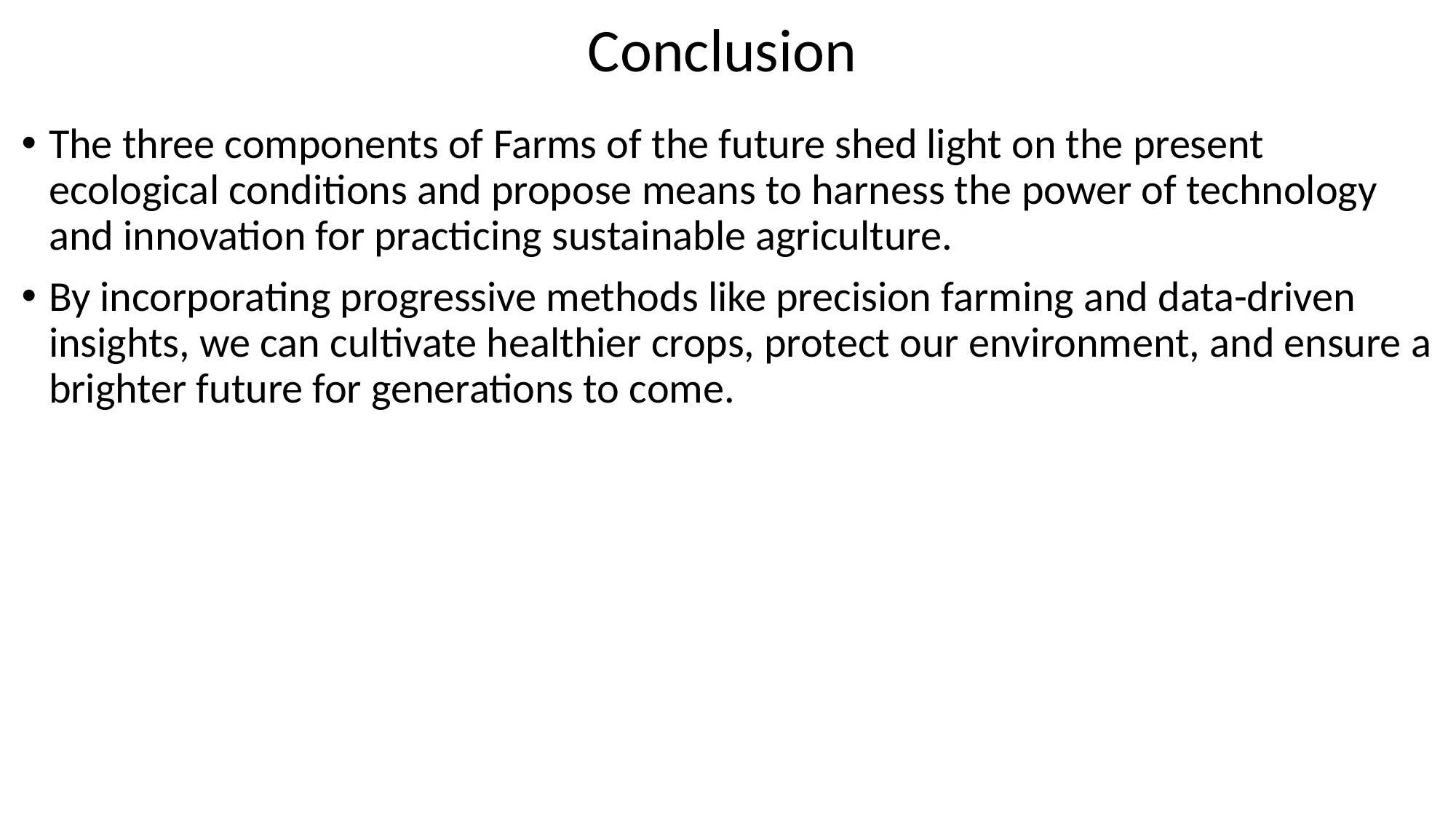

# Conclusion
The three components of Farms of the future shed light on the present ecological conditions and propose means to harness the power of technology and innovation for practicing sustainable agriculture.
By incorporating progressive methods like precision farming and data-driven insights, we can cultivate healthier crops, protect our environment, and ensure a brighter future for generations to come.